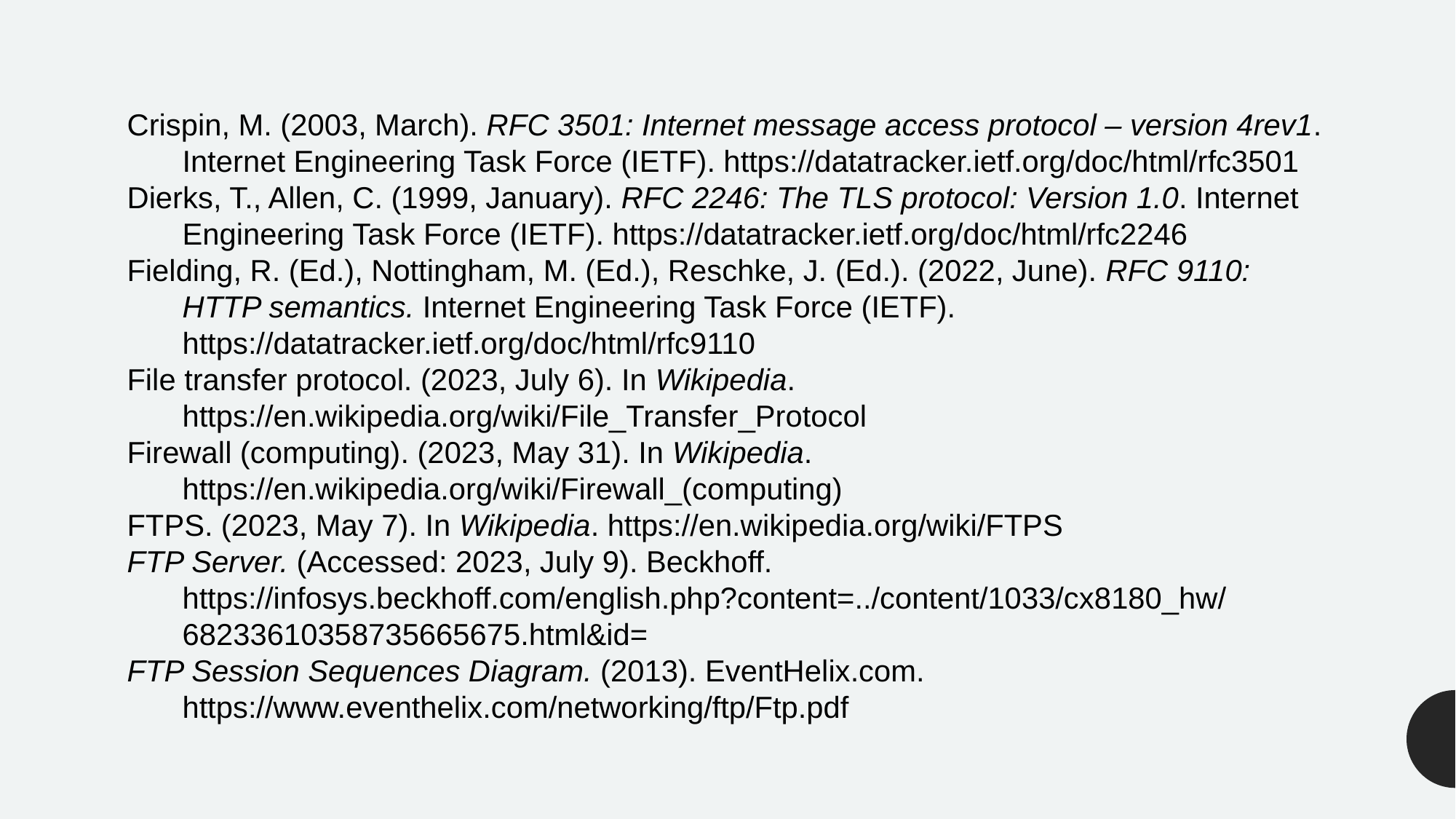

Crispin, M. (2003, March). RFC 3501: Internet message access protocol – version 4rev1. Internet Engineering Task Force (IETF). https://datatracker.ietf.org/doc/html/rfc3501
Dierks, T., Allen, C. (1999, January). RFC 2246: The TLS protocol: Version 1.0. Internet Engineering Task Force (IETF). https://datatracker.ietf.org/doc/html/rfc2246
Fielding, R. (Ed.), Nottingham, M. (Ed.), Reschke, J. (Ed.). (2022, June). RFC 9110: HTTP semantics. Internet Engineering Task Force (IETF). https://datatracker.ietf.org/doc/html/rfc9110
File transfer protocol. (2023, July 6). In Wikipedia. https://en.wikipedia.org/wiki/File_Transfer_Protocol
Firewall (computing). (2023, May 31). In Wikipedia. https://en.wikipedia.org/wiki/Firewall_(computing)
FTPS. (2023, May 7). In Wikipedia. https://en.wikipedia.org/wiki/FTPS
FTP Server. (Accessed: 2023, July 9). Beckhoff. https://infosys.beckhoff.com/english.php?content=../content/1033/cx8180_hw/68233610358735665675.html&id=
FTP Session Sequences Diagram. (2013). EventHelix.com. https://www.eventhelix.com/networking/ftp/Ftp.pdf